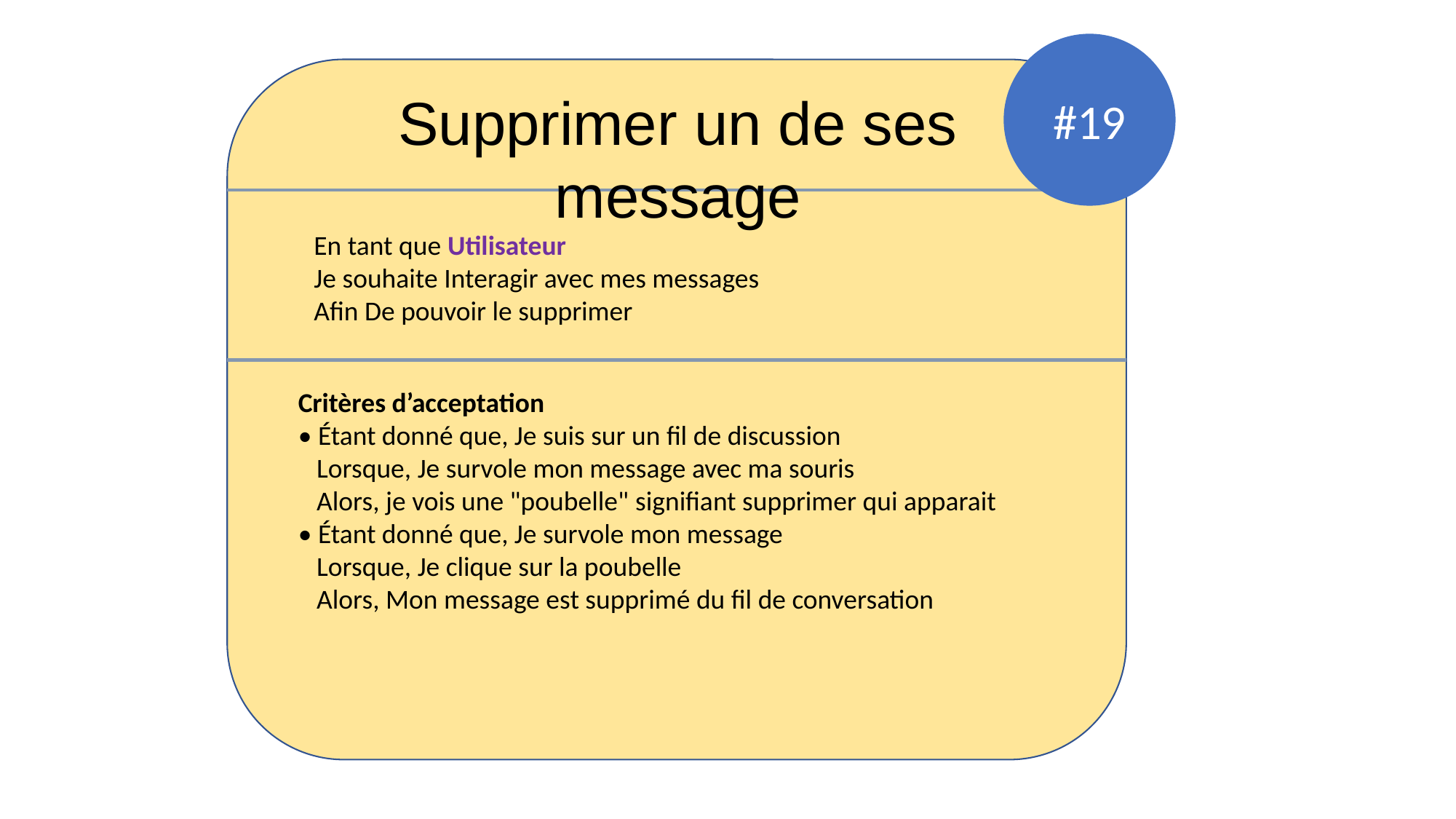

#19

Supprimer un de ses message
En tant que Utilisateur
Je souhaite Interagir avec mes messages
Afin De pouvoir le supprimer
Critères d’acceptation
• Étant donné que, Je suis sur un fil de discussion
   Lorsque, Je survole mon message avec ma souris
   Alors, je vois une "poubelle" signifiant supprimer qui apparait
• Étant donné que, Je survole mon message
   Lorsque, Je clique sur la poubelle
   Alors, Mon message est supprimé du fil de conversation